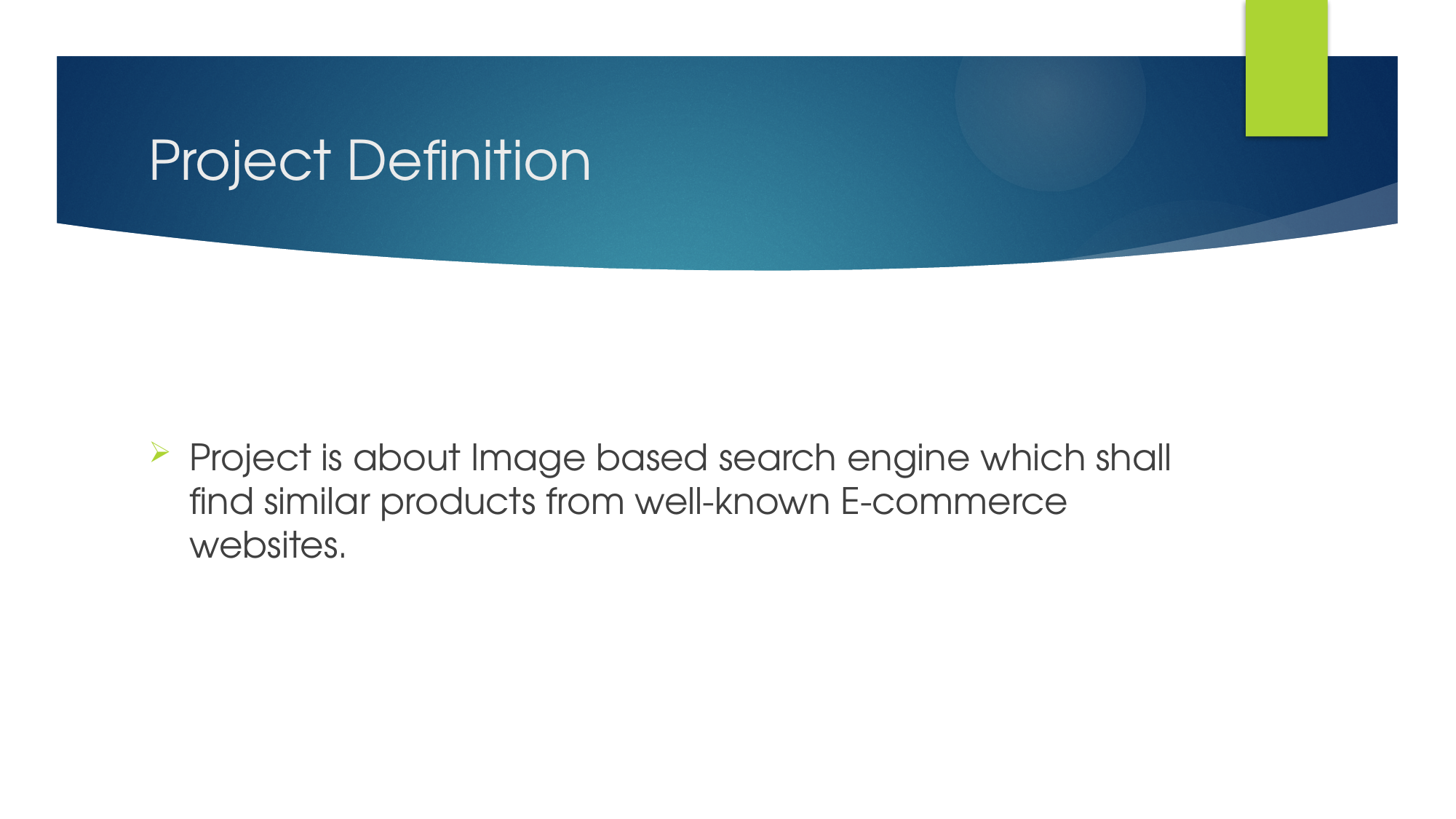

# Project Definition

Project is about Image based search engine which shall find similar products from well-known E-commerce websites.